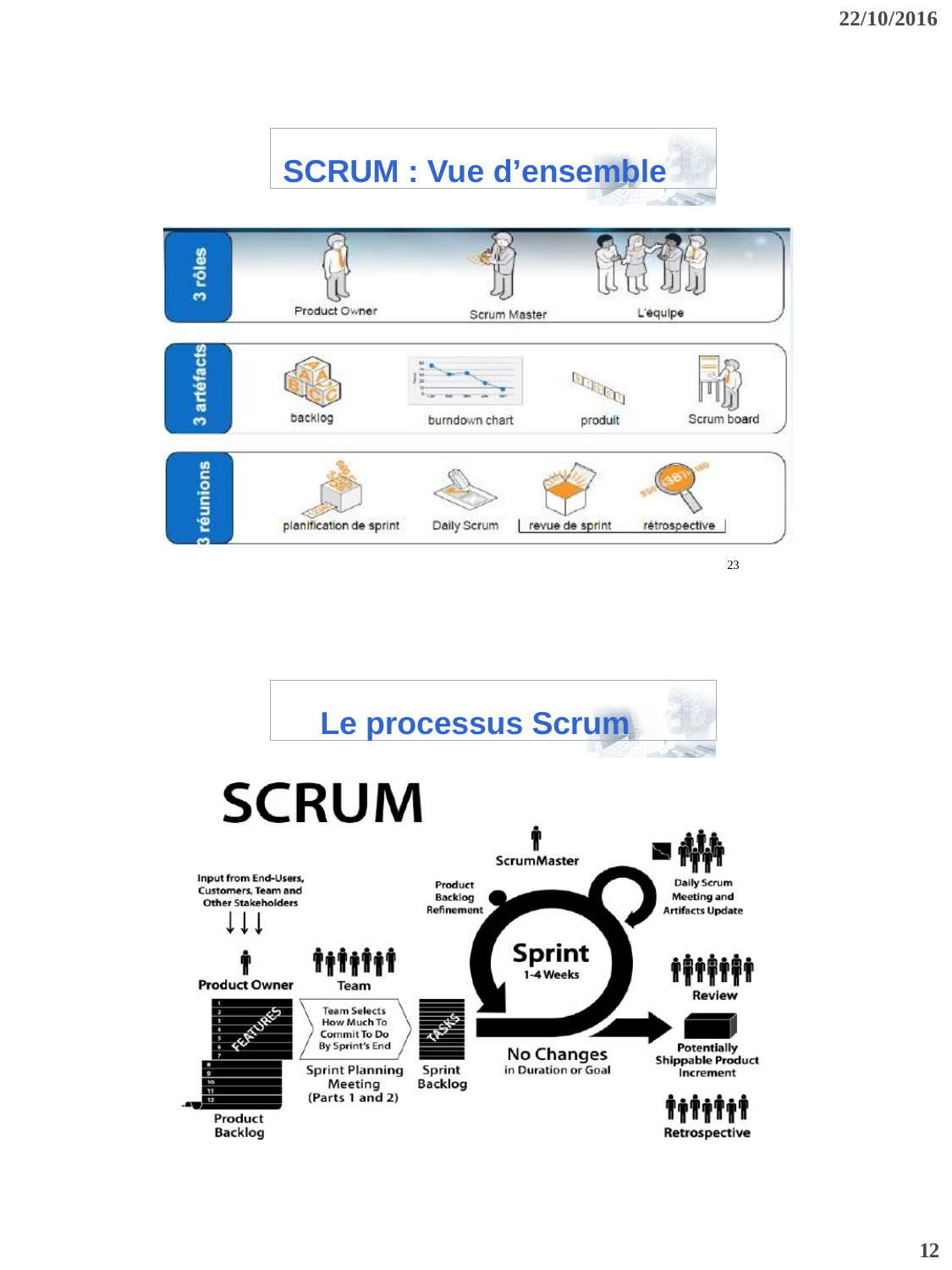

22/10/2016
SCRUM : Vue d’ensemble

23
Le processus Scrum

24
12